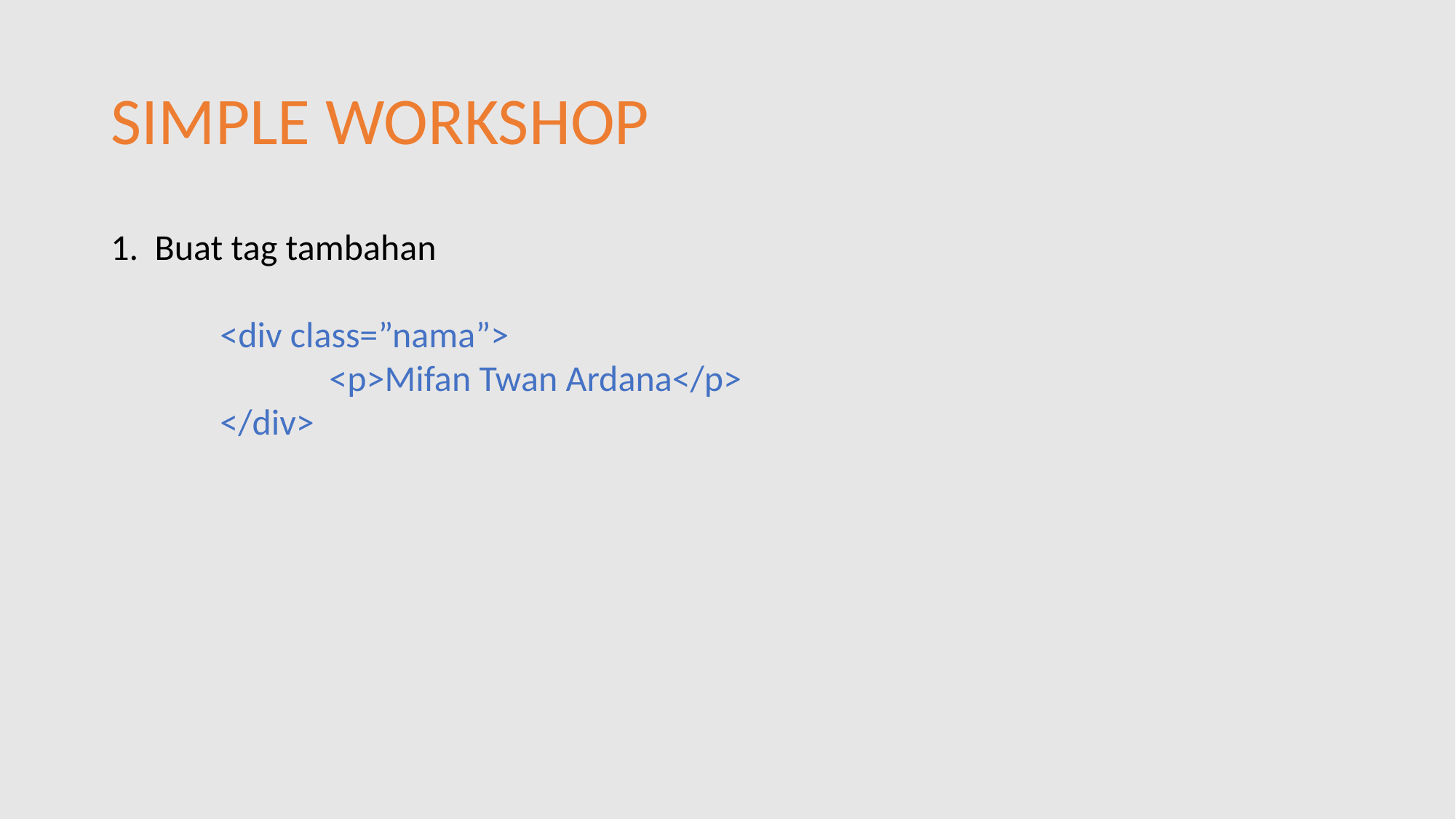

# SIMPLE WORKSHOP
1.  Buat tag tambahan

<div class=”nama”>
	<p>Mifan Twan Ardana</p>
</div>